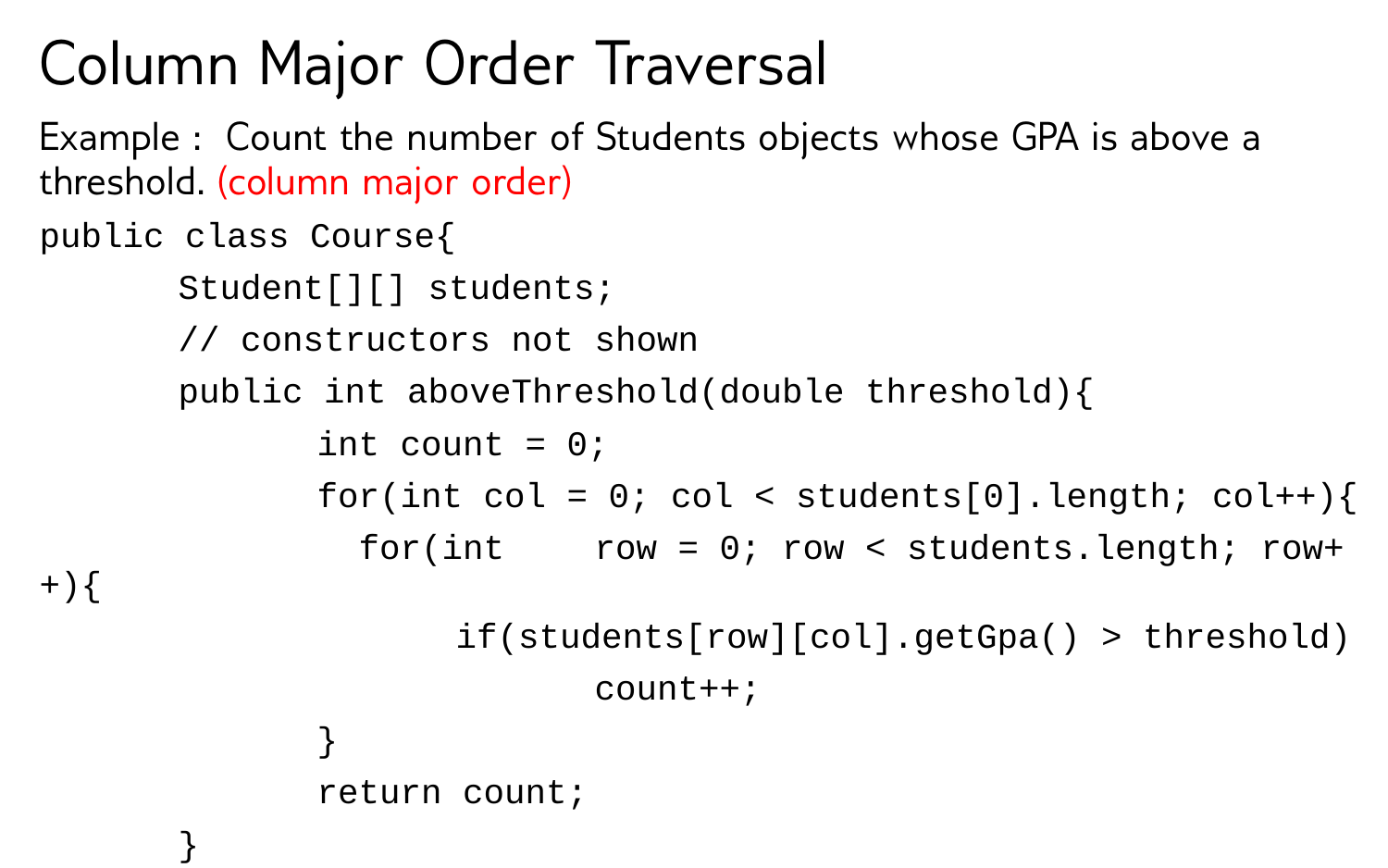

# Column Major Order Traversal
Example :  Count the number of Students objects whose GPA is above a threshold. (column major order)
public class Course{
	Student[][] students;
	// constructors not shown
	public int aboveThreshold(double threshold){
		int count = 0;
		for(int col = 0; col < students[0].length; col++){
		  for(int 	row = 0; row < students.length; row++){
			if(students[row][col].getGpa() > threshold)
				count++;
		}
		return count;
	}